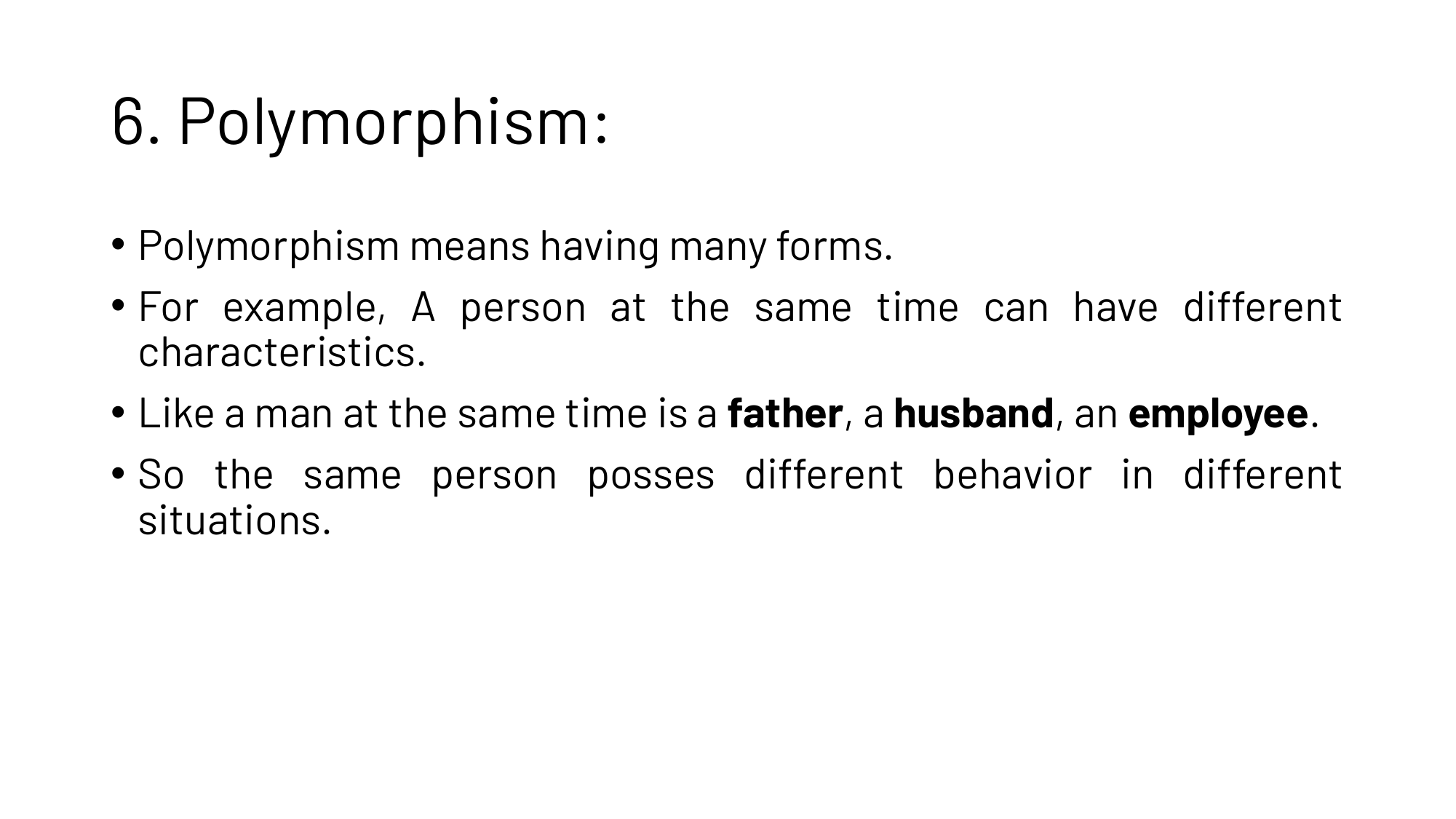

# 6. Polymorphism:
Polymorphism means having many forms.
For example, A person at the same time can have different characteristics.
Like a man at the same time is a father, a husband, an employee.
So the same person posses different behavior in different situations.